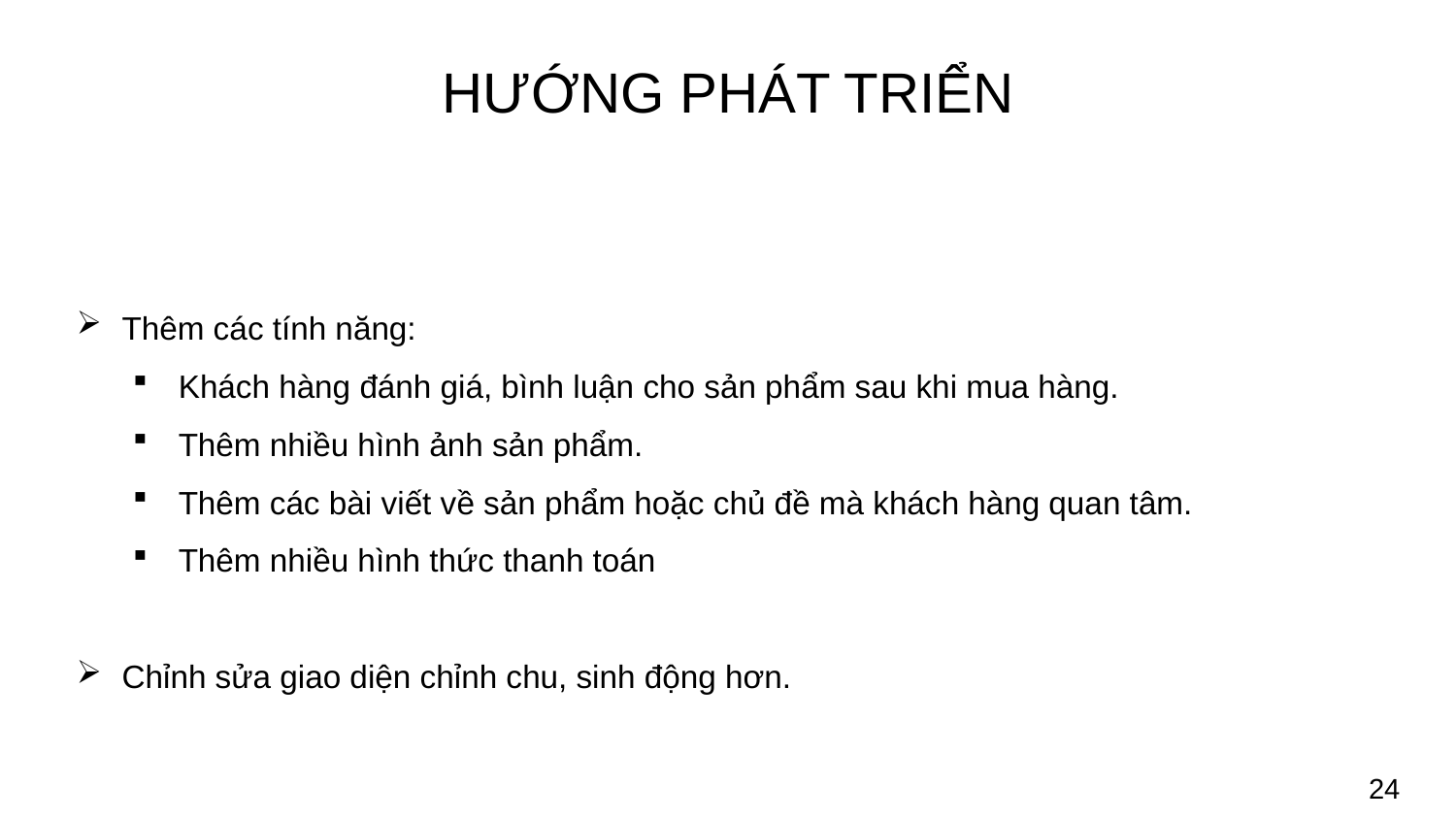

# HƯỚNG PHÁT TRIỂN
Thêm các tính năng:
Khách hàng đánh giá, bình luận cho sản phẩm sau khi mua hàng.
Thêm nhiều hình ảnh sản phẩm.
Thêm các bài viết về sản phẩm hoặc chủ đề mà khách hàng quan tâm.
Thêm nhiều hình thức thanh toán

Chỉnh sửa giao diện chỉnh chu, sinh động hơn.
24